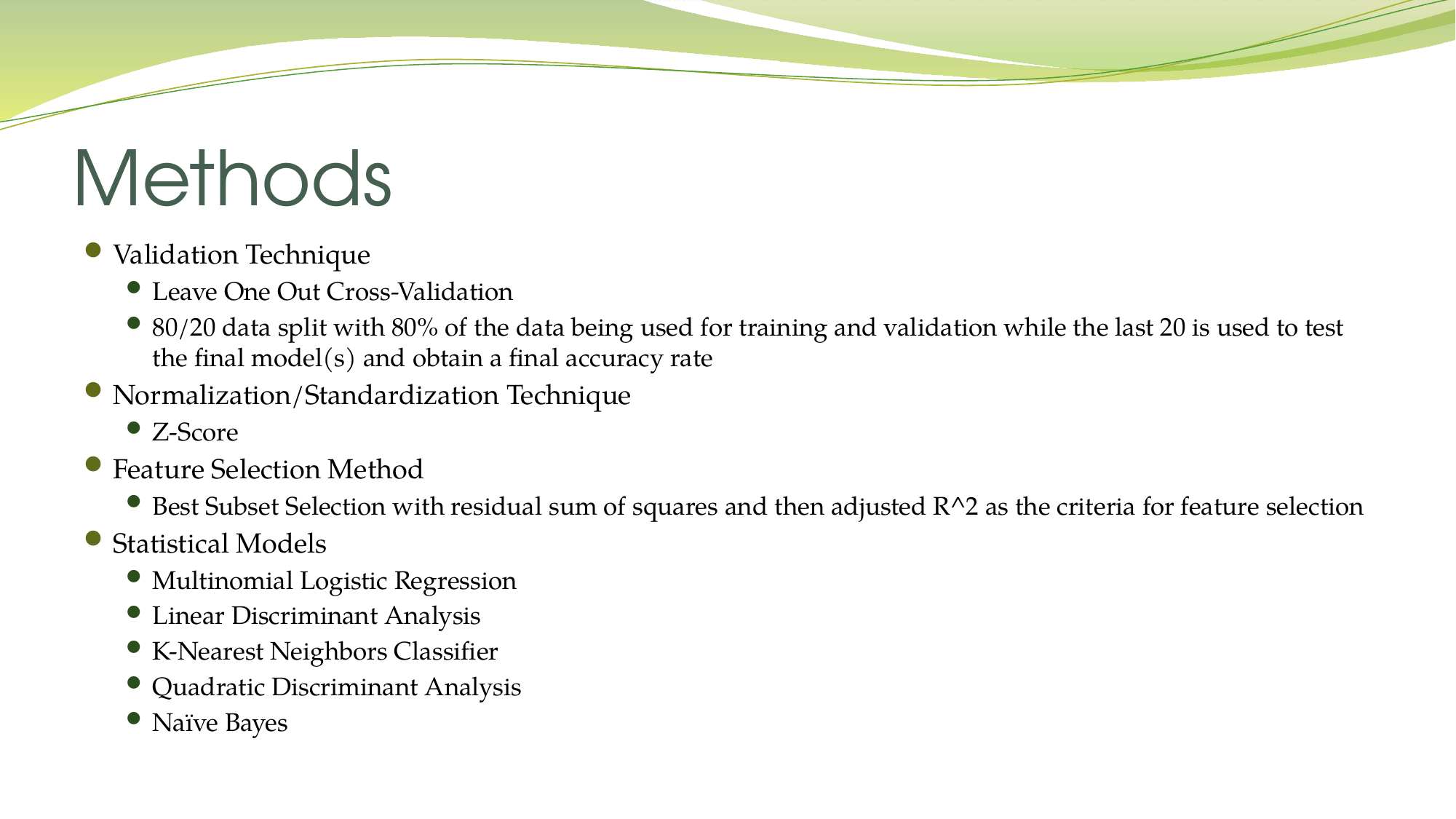

# Methods
Validation Technique
Leave One Out Cross-Validation
80/20 data split with 80% of the data being used for training and validation while the last 20 is used to test the final model(s) and obtain a final accuracy rate
Normalization/Standardization Technique
Z-Score
Feature Selection Method
Best Subset Selection with residual sum of squares and then adjusted R^2 as the criteria for feature selection
Statistical Models
Multinomial Logistic Regression
Linear Discriminant Analysis
K-Nearest Neighbors Classifier
Quadratic Discriminant Analysis
Naïve Bayes